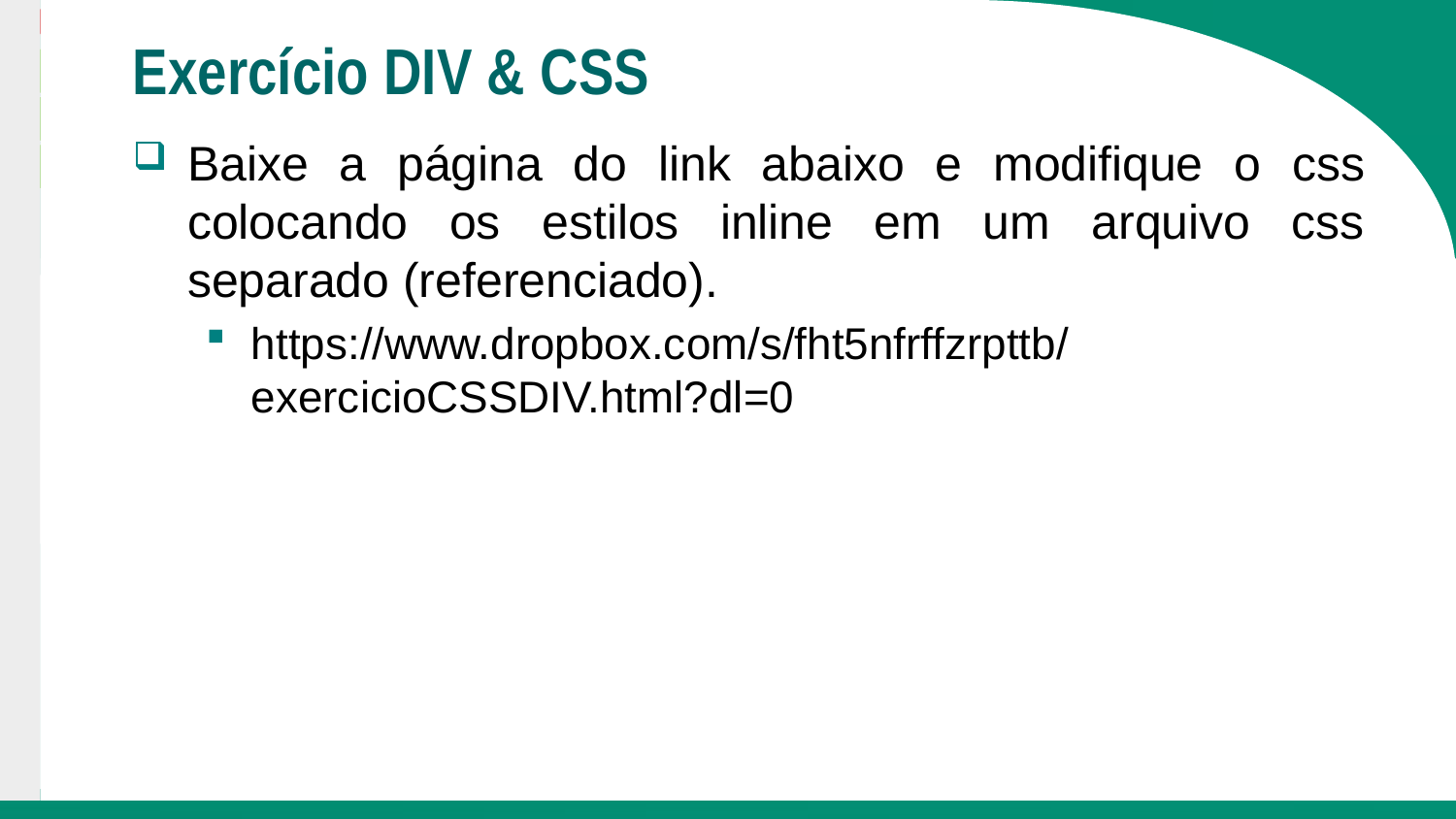

# Exercício DIV & CSS
Baixe a página do link abaixo e modifique o css colocando os estilos inline em um arquivo css separado (referenciado).
https://www.dropbox.com/s/fht5nfrffzrpttb/exercicioCSSDIV.html?dl=0